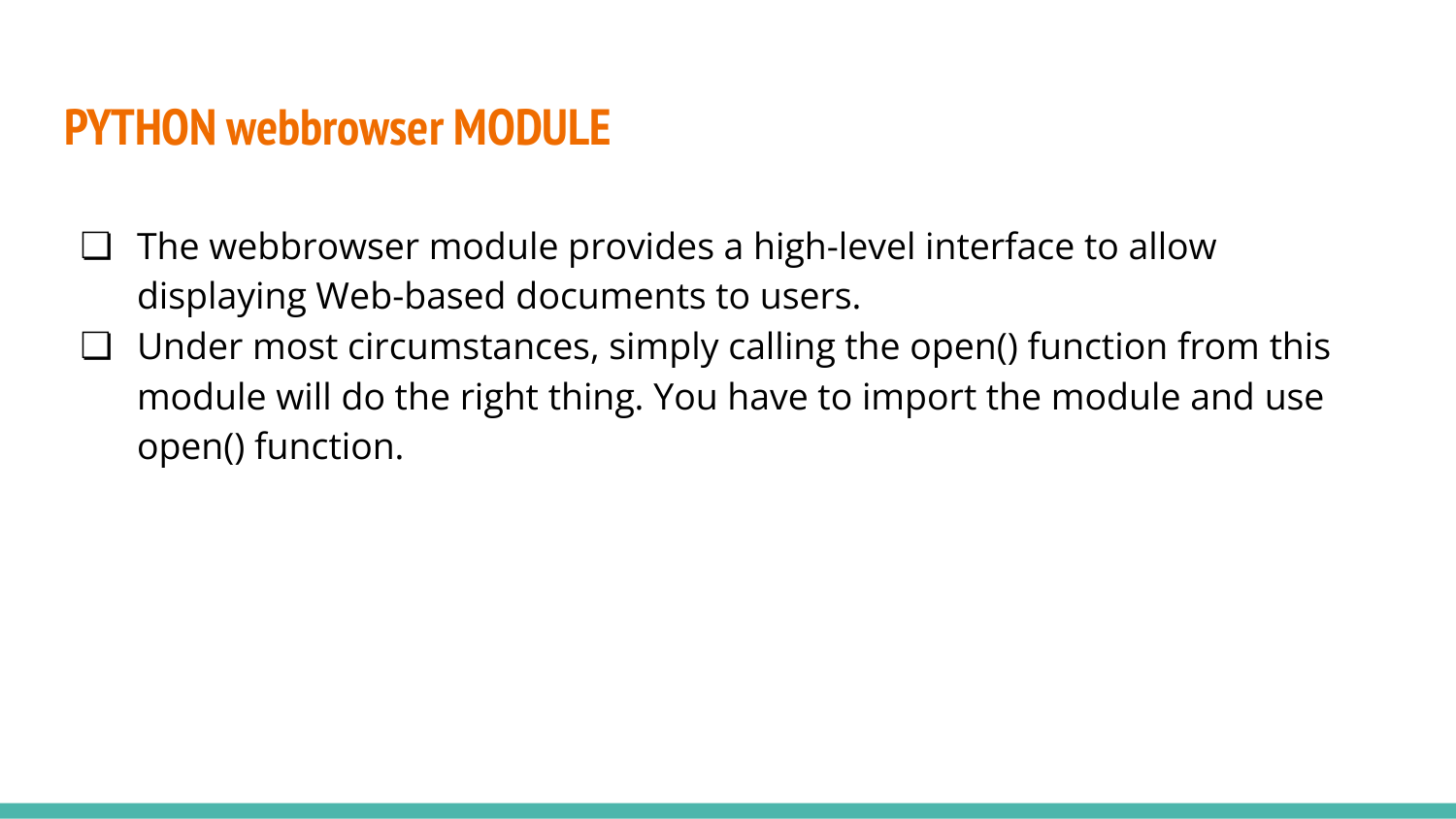

# PYTHON webbrowser MODULE
The webbrowser module provides a high-level interface to allow displaying Web-based documents to users.
Under most circumstances, simply calling the open() function from this module will do the right thing. You have to import the module and use open() function.